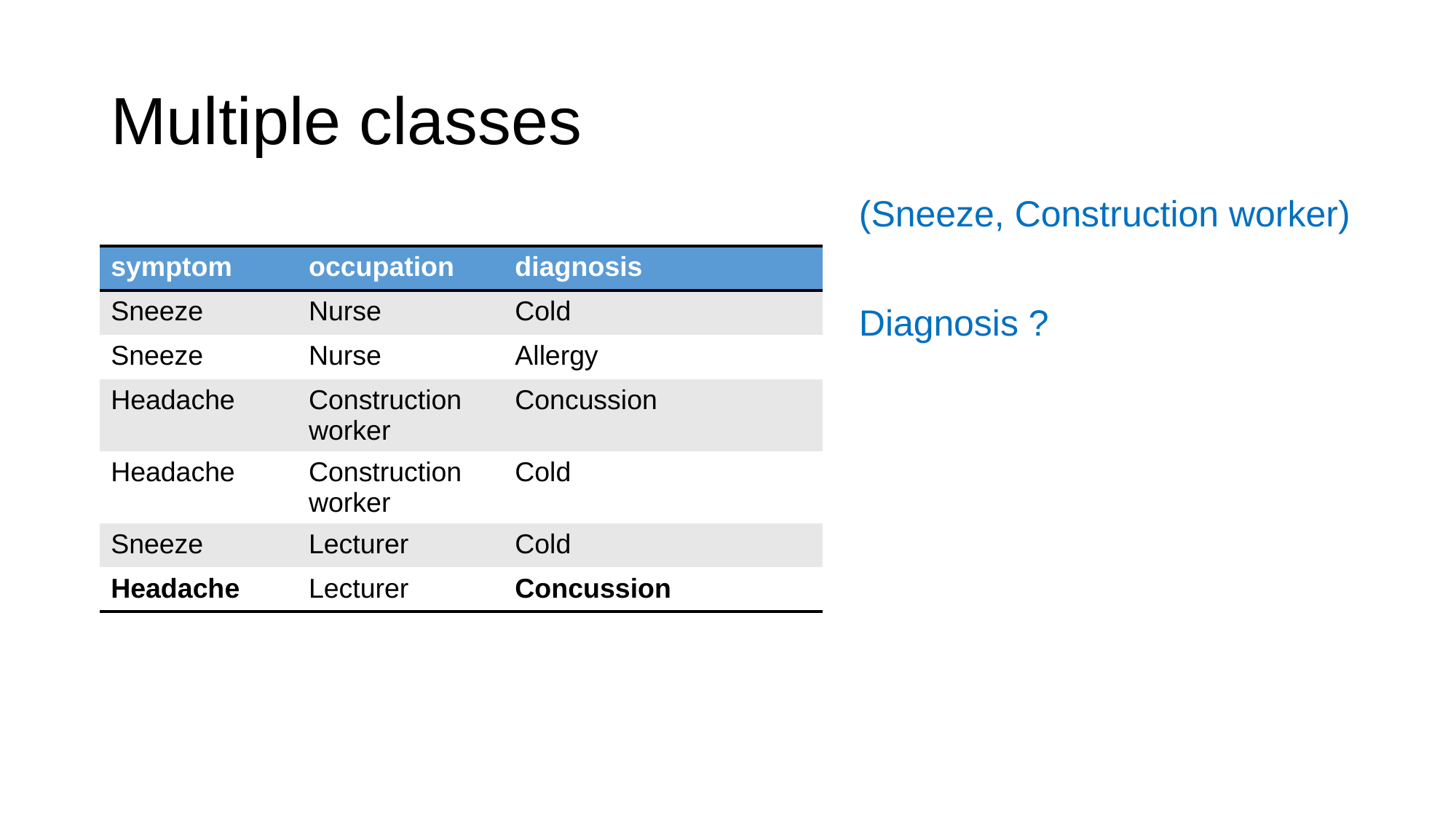

# Multiple classes
(Sneeze, Construction worker)

Diagnosis ?
| symptom | occupation | diagnosis |
| --- | --- | --- |
| Sneeze | Nurse | Cold |
| Sneeze | Nurse | Allergy |
| Headache | Construction worker | Concussion |
| Headache | Construction worker | Cold |
| Sneeze | Lecturer | Cold |
| Headache | Lecturer | Concussion |